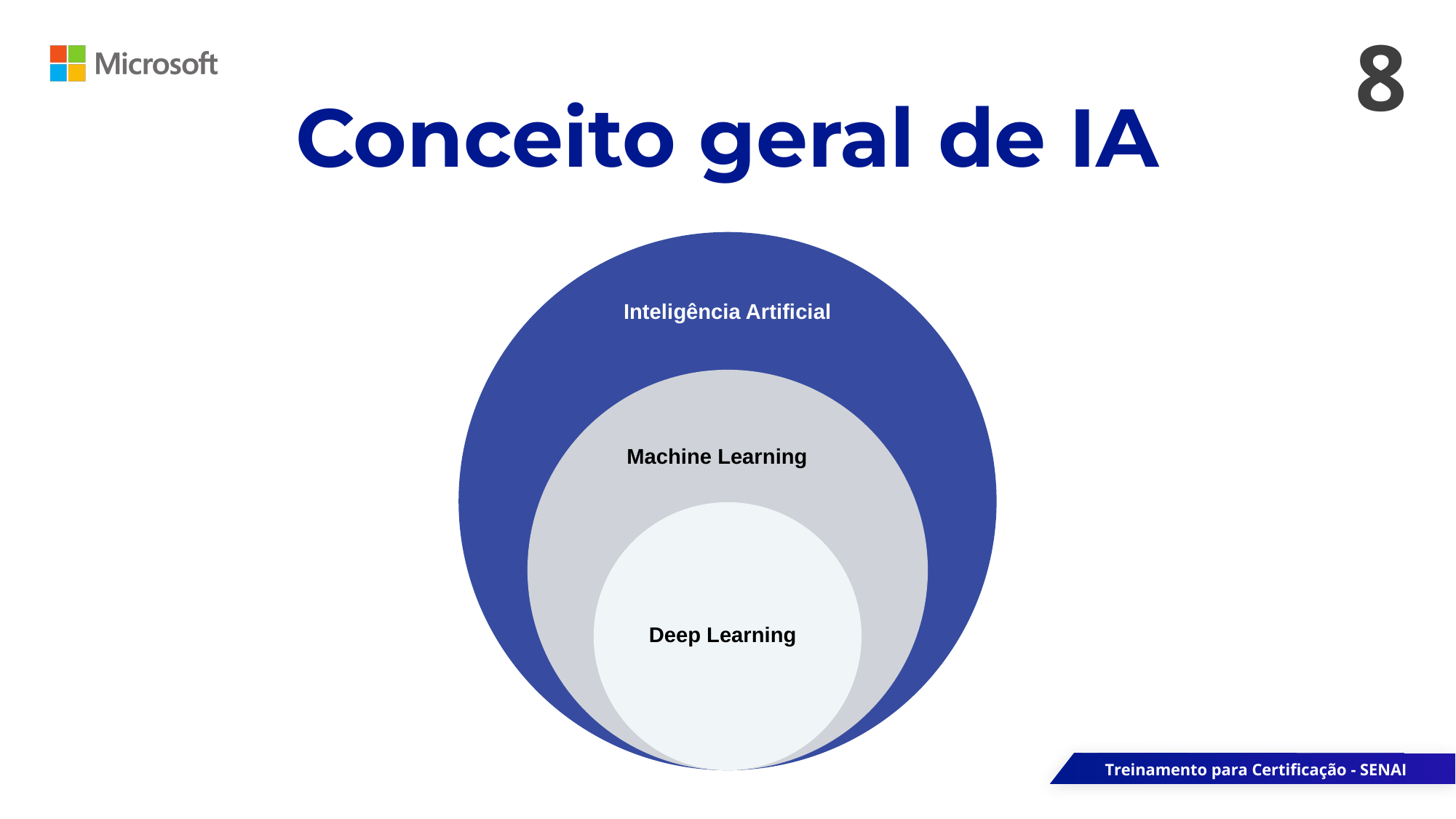

Conceito geral de IA

Inteligência Artificial

Machine Learning

Deep Learning